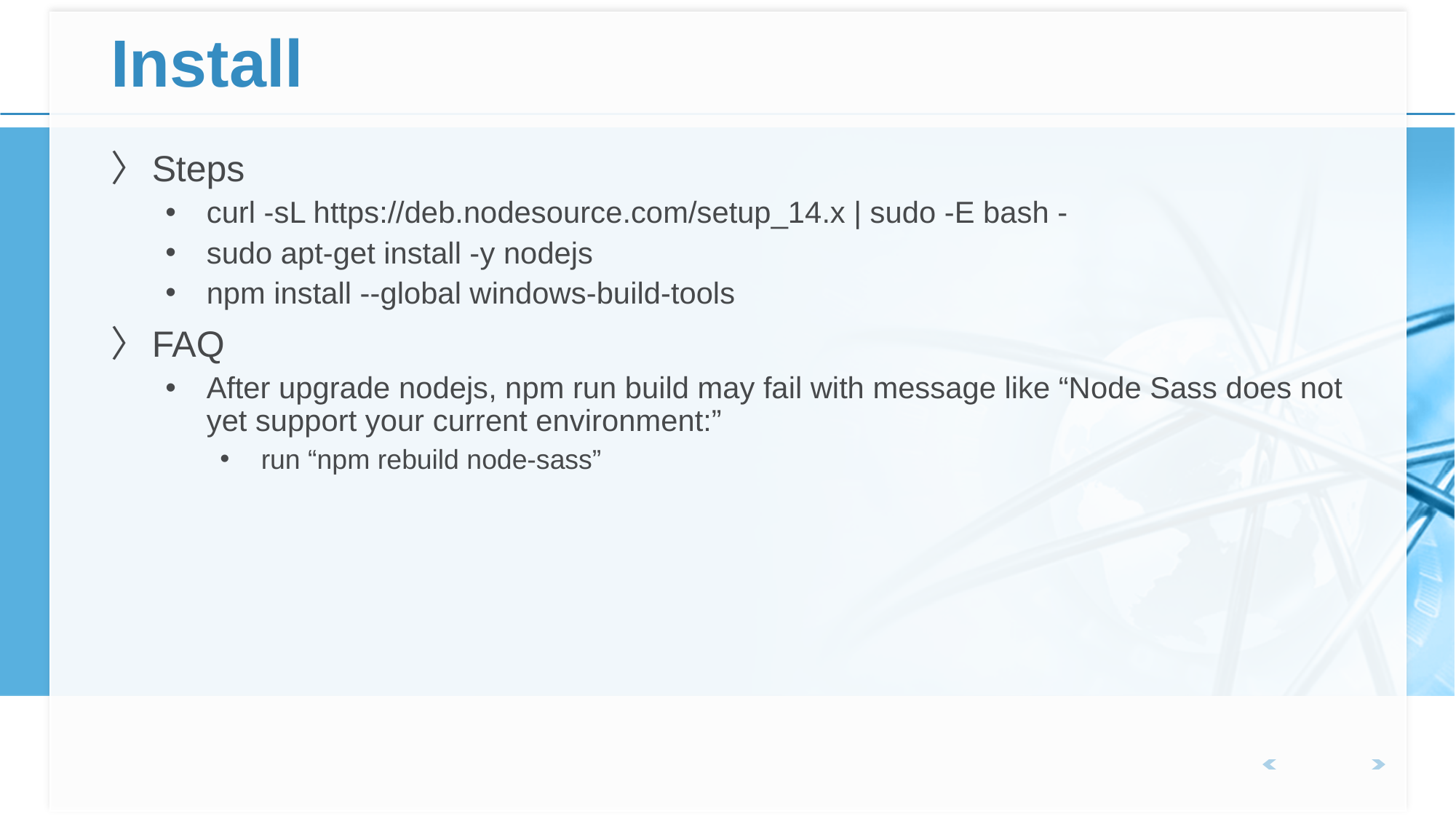

# Install
Steps
curl -sL https://deb.nodesource.com/setup_14.x | sudo -E bash -
sudo apt-get install -y nodejs
npm install --global windows-build-tools
FAQ
After upgrade nodejs, npm run build may fail with message like “Node Sass does not yet support your current environment:”
run “npm rebuild node-sass”